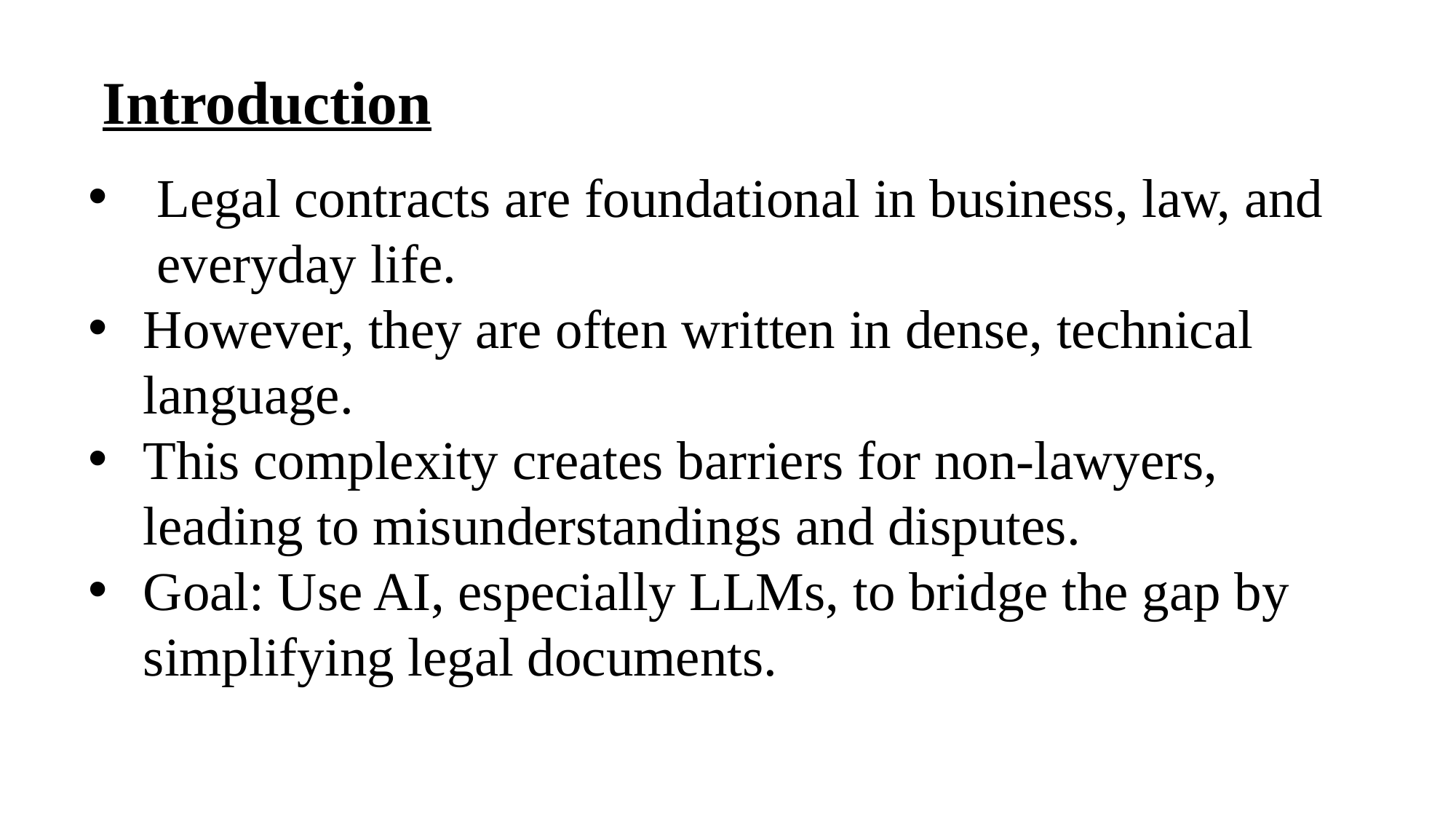

Introduction
Legal contracts are foundational in business, law, and everyday life.
However, they are often written in dense, technical language.
This complexity creates barriers for non-lawyers, leading to misunderstandings and disputes.
Goal: Use AI, especially LLMs, to bridge the gap by simplifying legal documents.